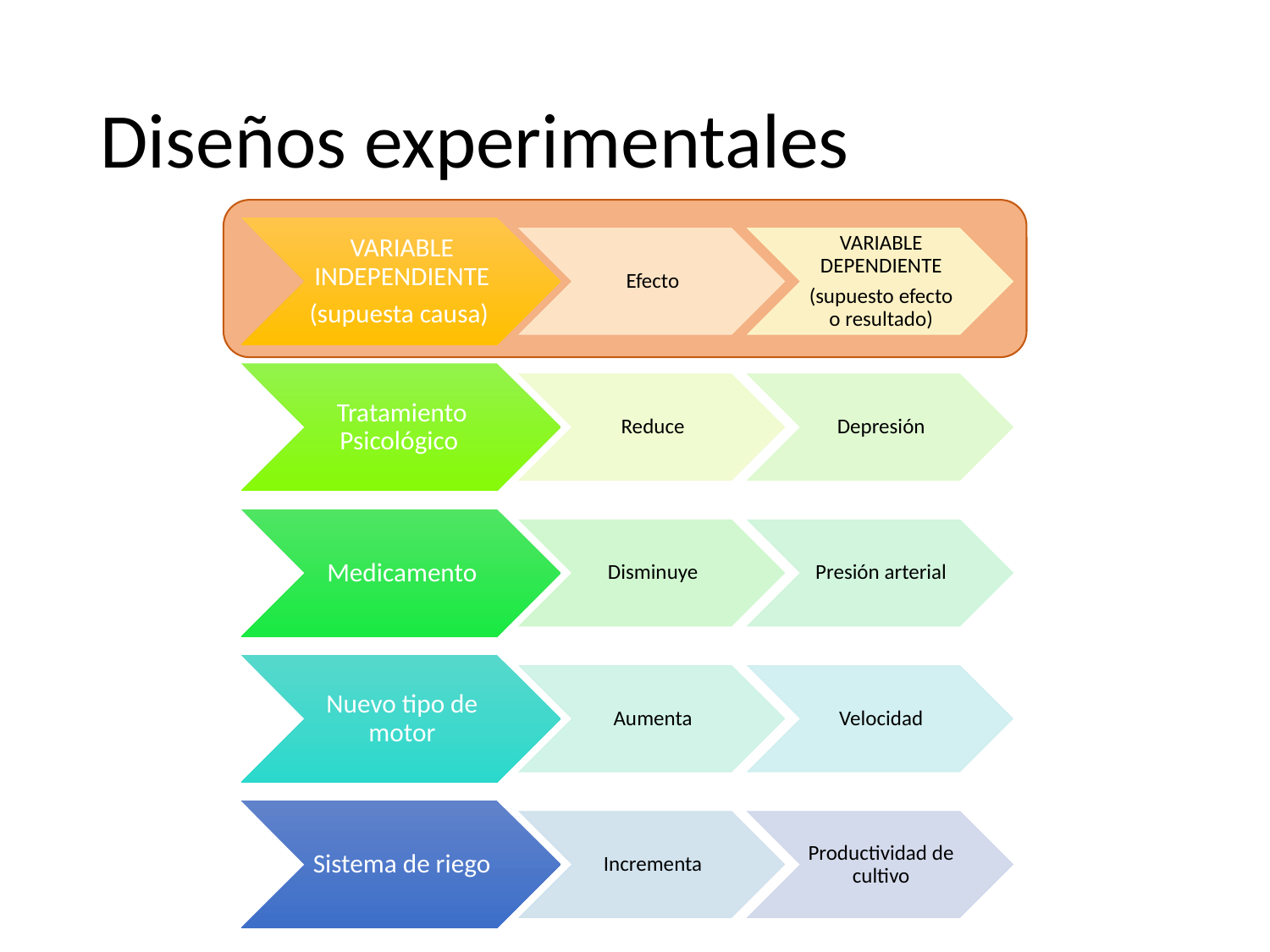

# Diseños experimentales

VARIABLE INDEPENDIENTE
(supuesta causa)
Efecto
VARIABLE DEPENDIENTE
(supuesto efecto o resultado)
Tratamiento Psicológico
Reduce
Depresión
Medicamento
Disminuye
Presión arterial
Nuevo tipo de motor
Aumenta
Velocidad
Sistema de riego
Incrementa
Productividad de cultivo